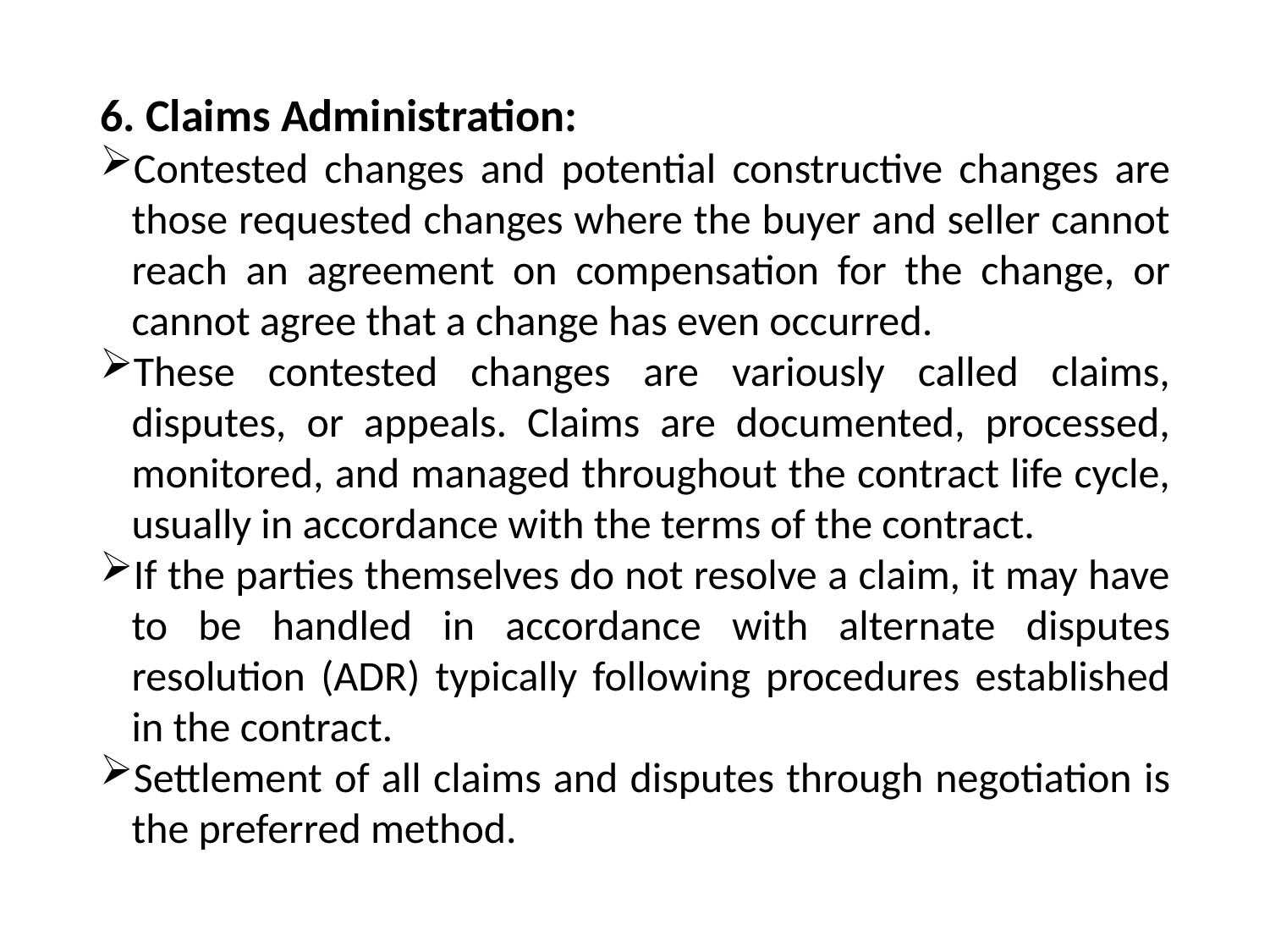

6. Claims Administration:
Contested changes and potential constructive changes are those requested changes where the buyer and seller cannot reach an agreement on compensation for the change, or cannot agree that a change has even occurred.
These contested changes are variously called claims, disputes, or appeals. Claims are documented, processed, monitored, and managed throughout the contract life cycle, usually in accordance with the terms of the contract.
If the parties themselves do not resolve a claim, it may have to be handled in accordance with alternate disputes resolution (ADR) typically following procedures established in the contract.
Settlement of all claims and disputes through negotiation is the preferred method.